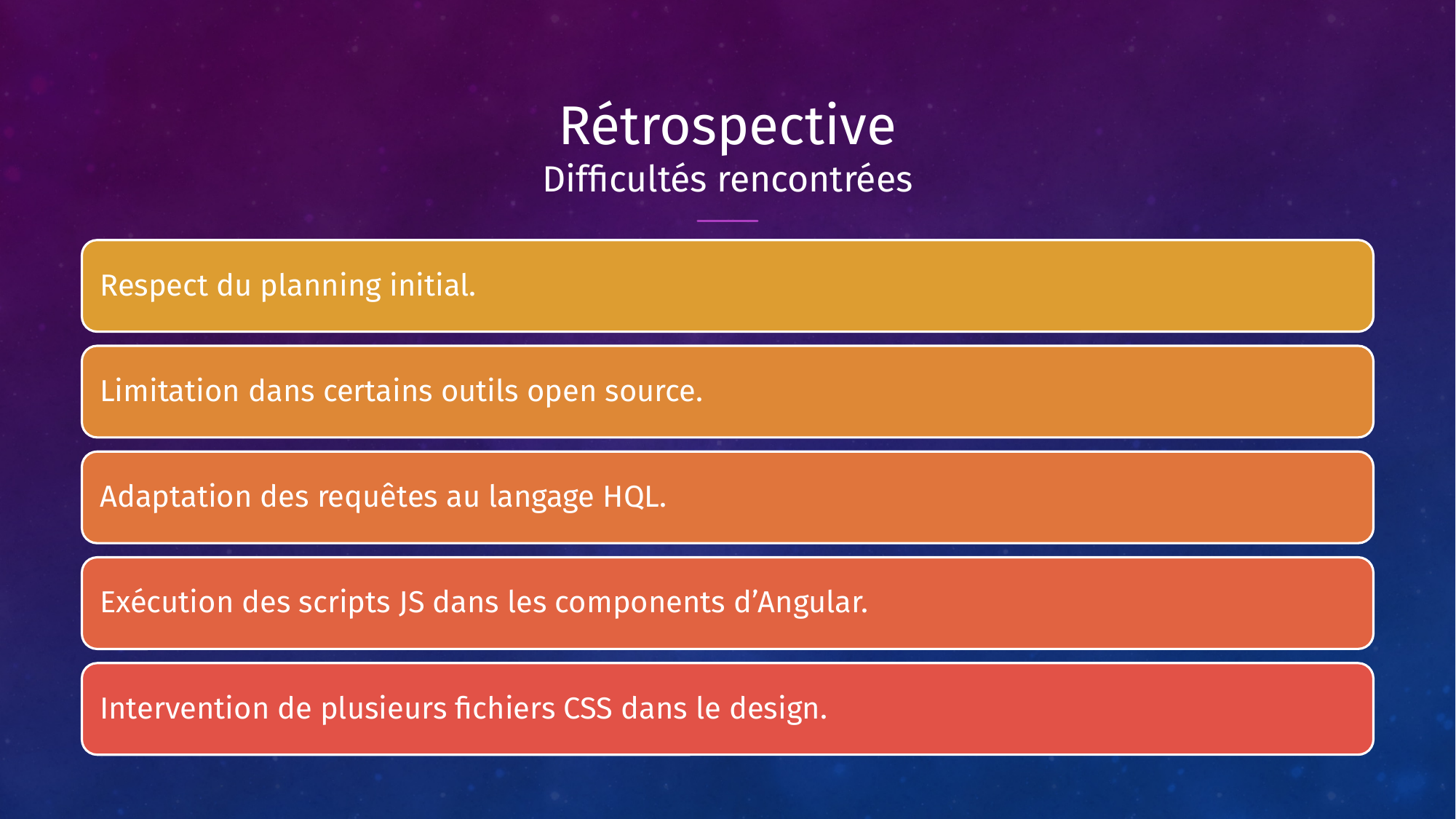

# Rétrospective Difficultés rencontrées
Respect du planning initial.
Limitation dans certains outils open source.
Adaptation des requêtes au langage HQL.
Exécution des scripts JS dans les components d’Angular.
Intervention de plusieurs fichiers CSS dans le design.
11